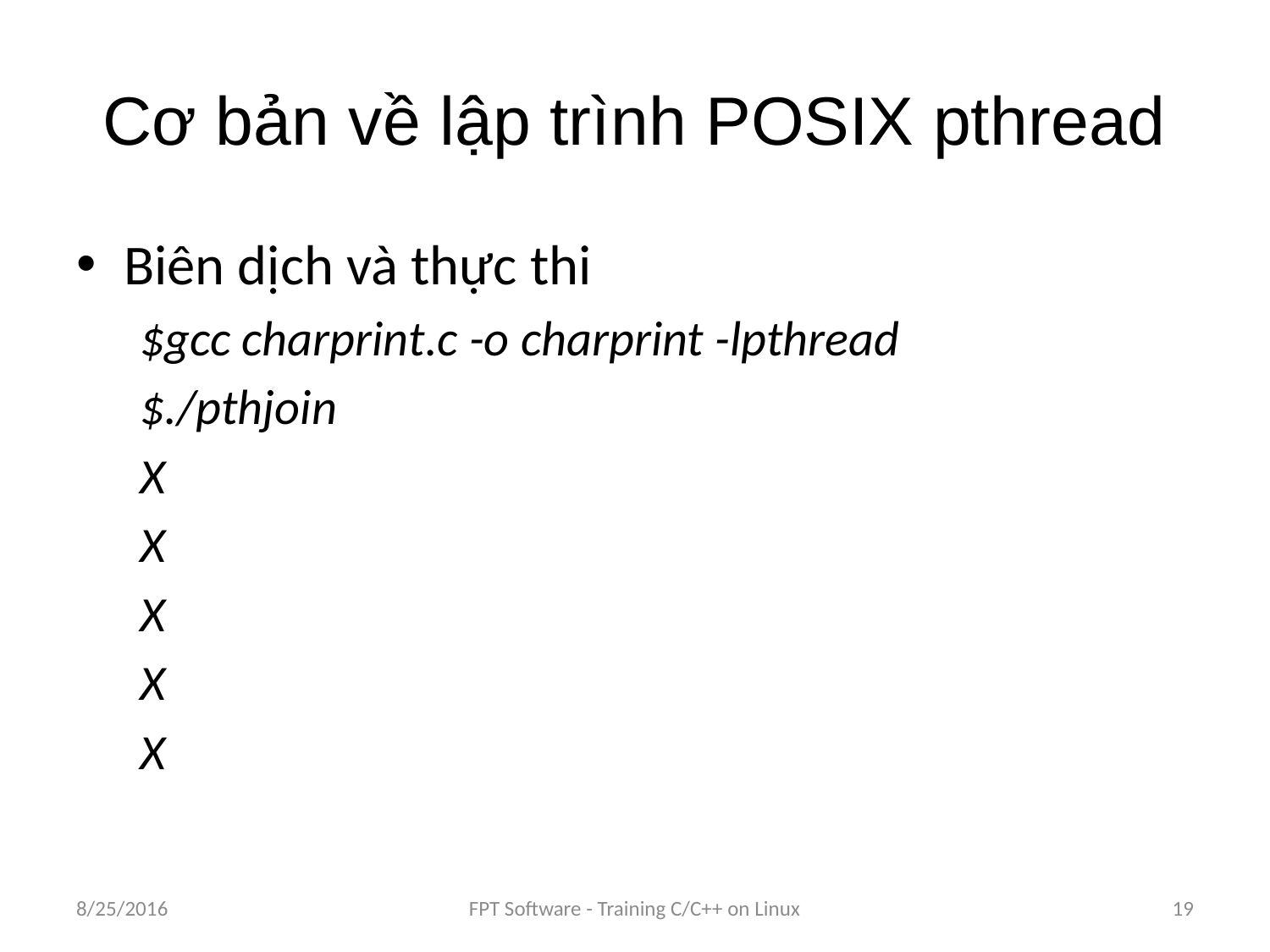

# Cơ bản về lập trình POSIX pthread
Biên dịch và thực thi
$gcc charprint.c -o charprint -lpthread
$./pthjoin
X
X
X
X
X
8/25/2016
FPT Software - Training C/C++ on Linux
19